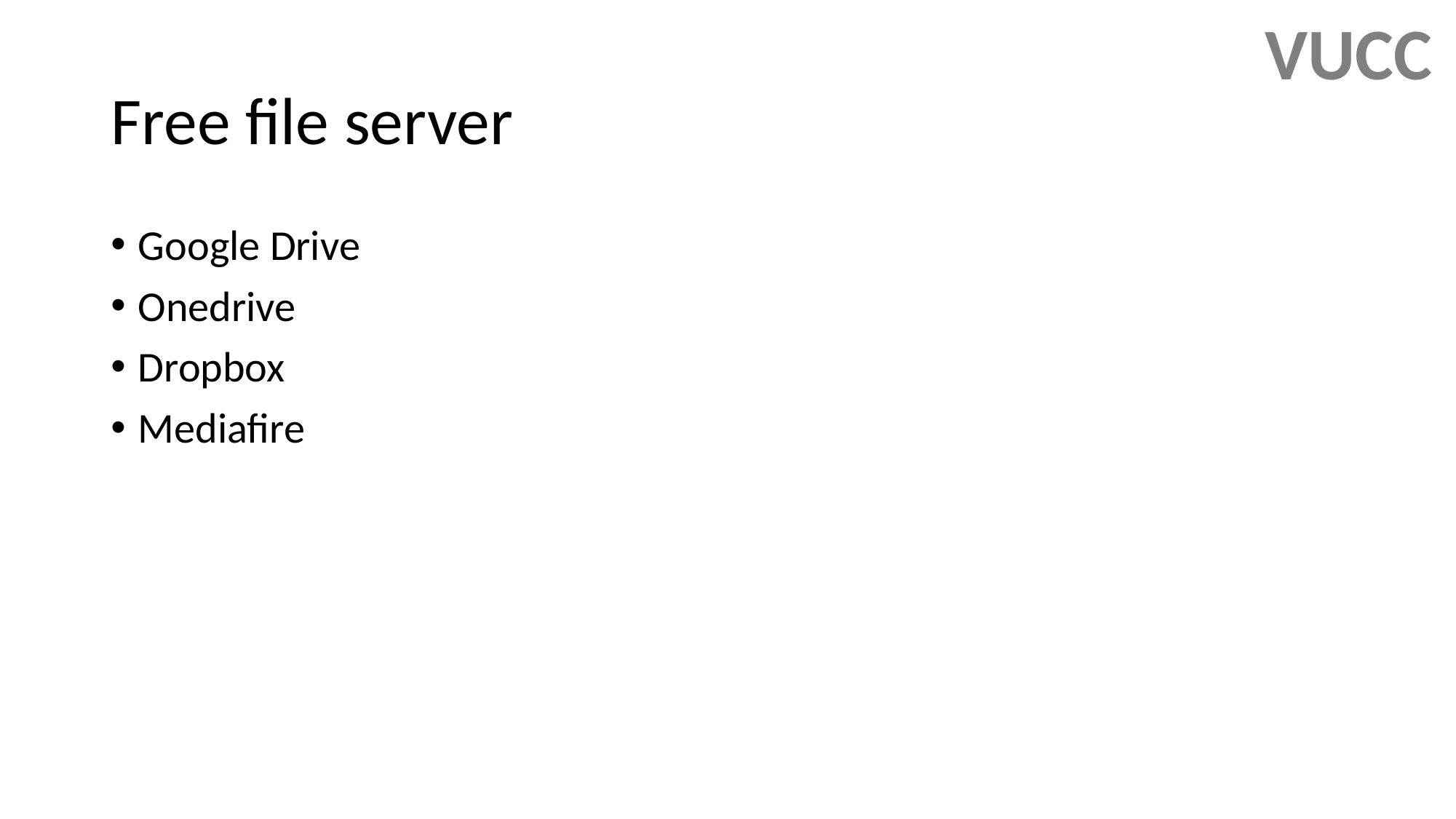

VUCC
# Free file server
Google Drive
Onedrive
Dropbox
Mediafire